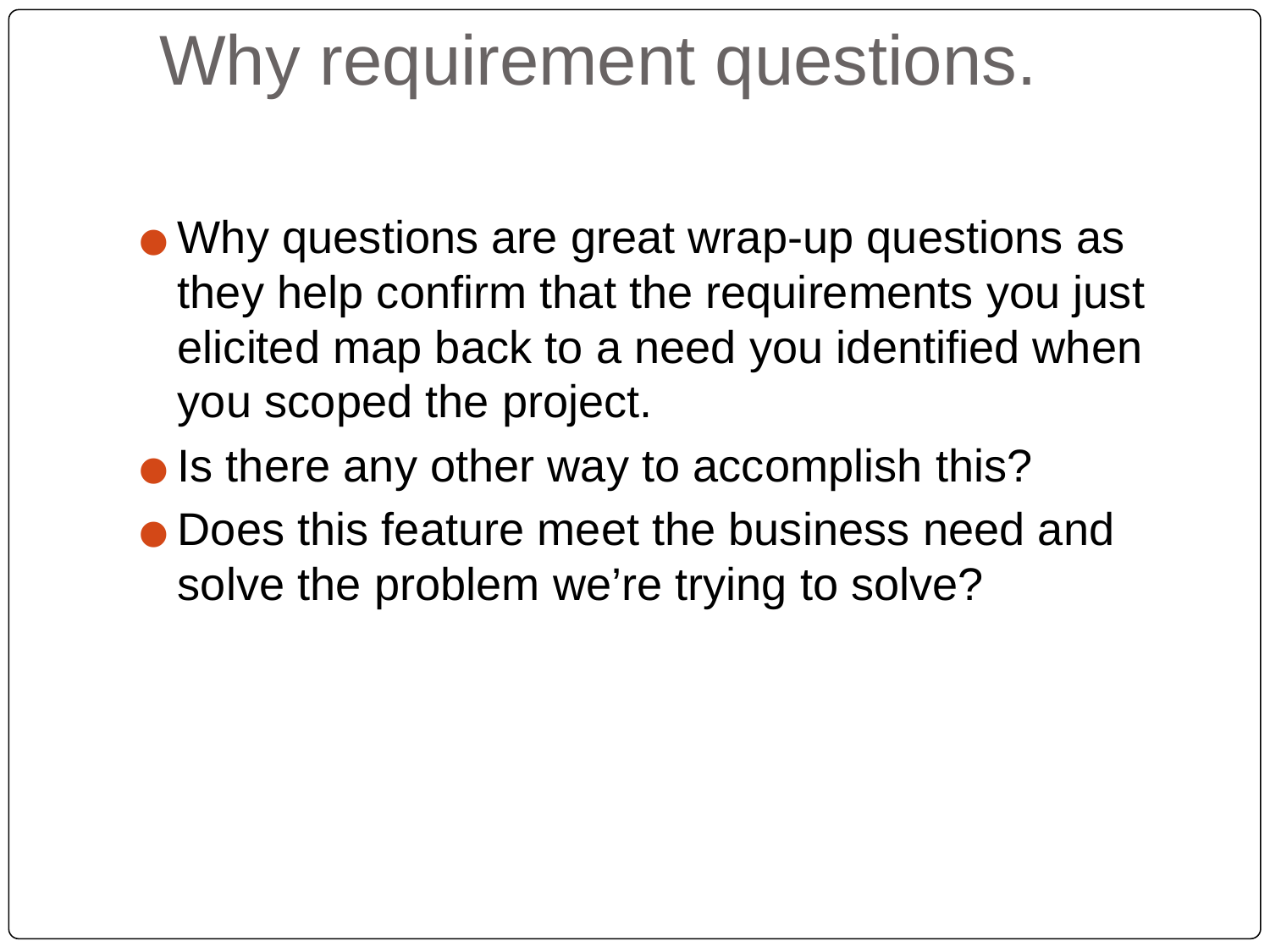

# Why requirement questions.
Why questions are great wrap-up questions as they help confirm that the requirements you just elicited map back to a need you identified when you scoped the project.
Is there any other way to accomplish this?
Does this feature meet the business need and solve the problem we’re trying to solve?